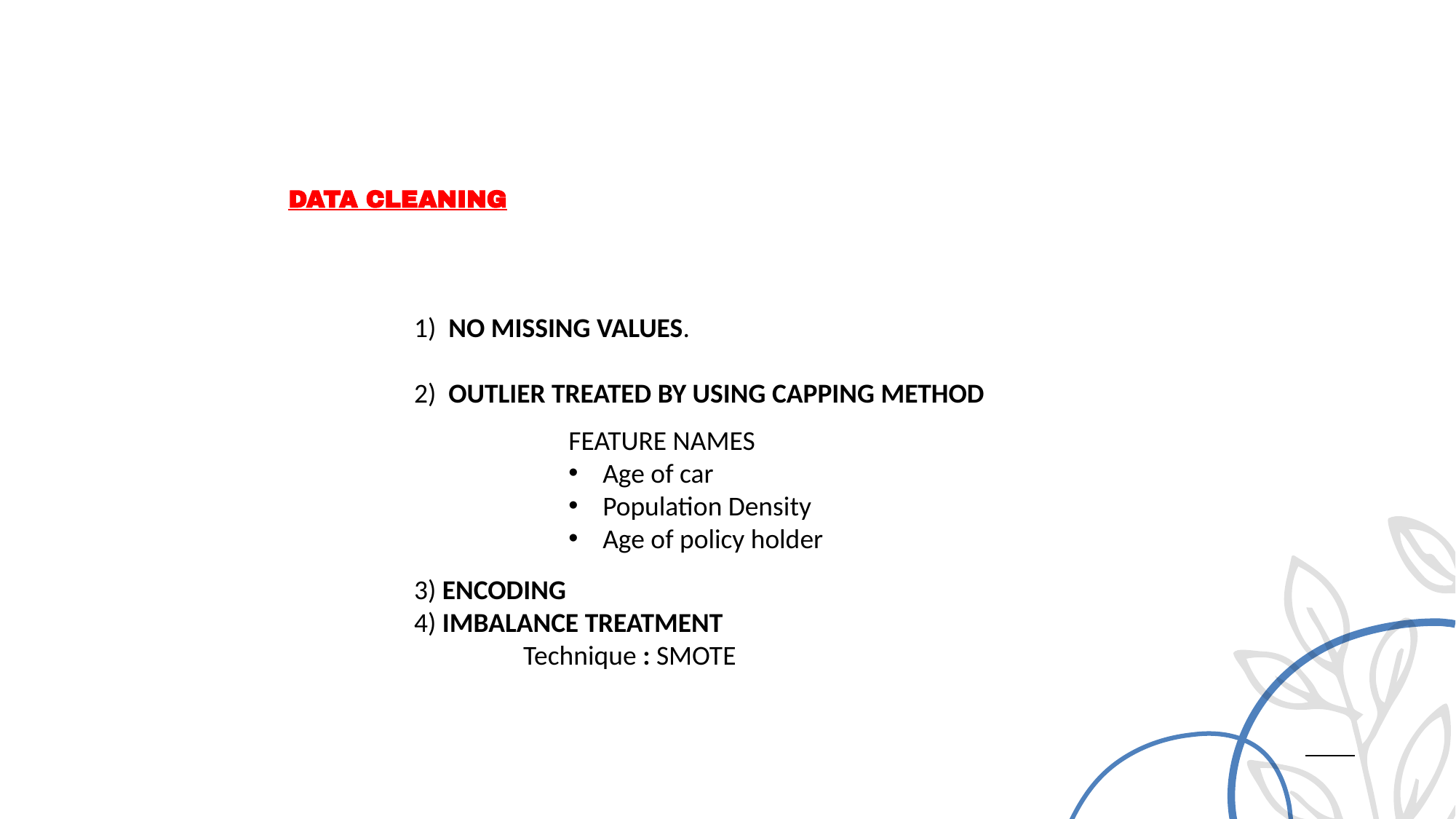

DATA CLEANING

	1)  NO MISSING VALUES.
	2)  OUTLIER TREATED BY USING CAPPING METHOD
	3) ENCODING
	4) IMBALANCE TREATMENT
		Technique : SMOTE
FEATURE NAMES
Age of car
Population Density
Age of policy holder